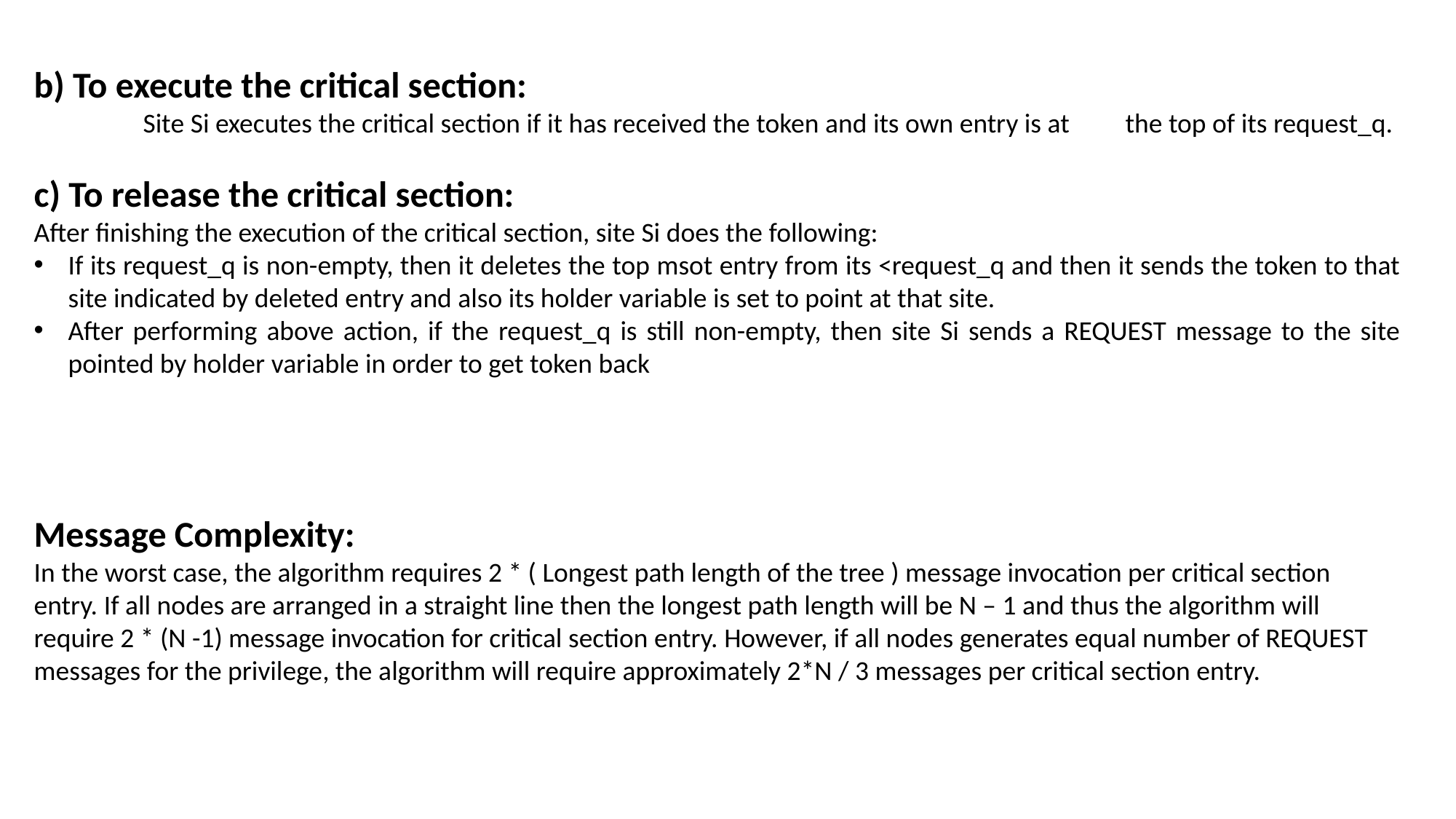

b) To execute the critical section:
	Site Si executes the critical section if it has received the token and its own entry is at 	the top of its request_q.

c) To release the critical section:
After finishing the execution of the critical section, site Si does the following:
If its request_q is non-empty, then it deletes the top msot entry from its <request_q and then it sends the token to that site indicated by deleted entry and also its holder variable is set to point at that site.
After performing above action, if the request_q is still non-empty, then site Si sends a REQUEST message to the site pointed by holder variable in order to get token back
Message Complexity:
In the worst case, the algorithm requires 2 * ( Longest path length of the tree ) message invocation per critical section entry. If all nodes are arranged in a straight line then the longest path length will be N – 1 and thus the algorithm will require 2 * (N -1) message invocation for critical section entry. However, if all nodes generates equal number of REQUEST messages for the privilege, the algorithm will require approximately 2*N / 3 messages per critical section entry.